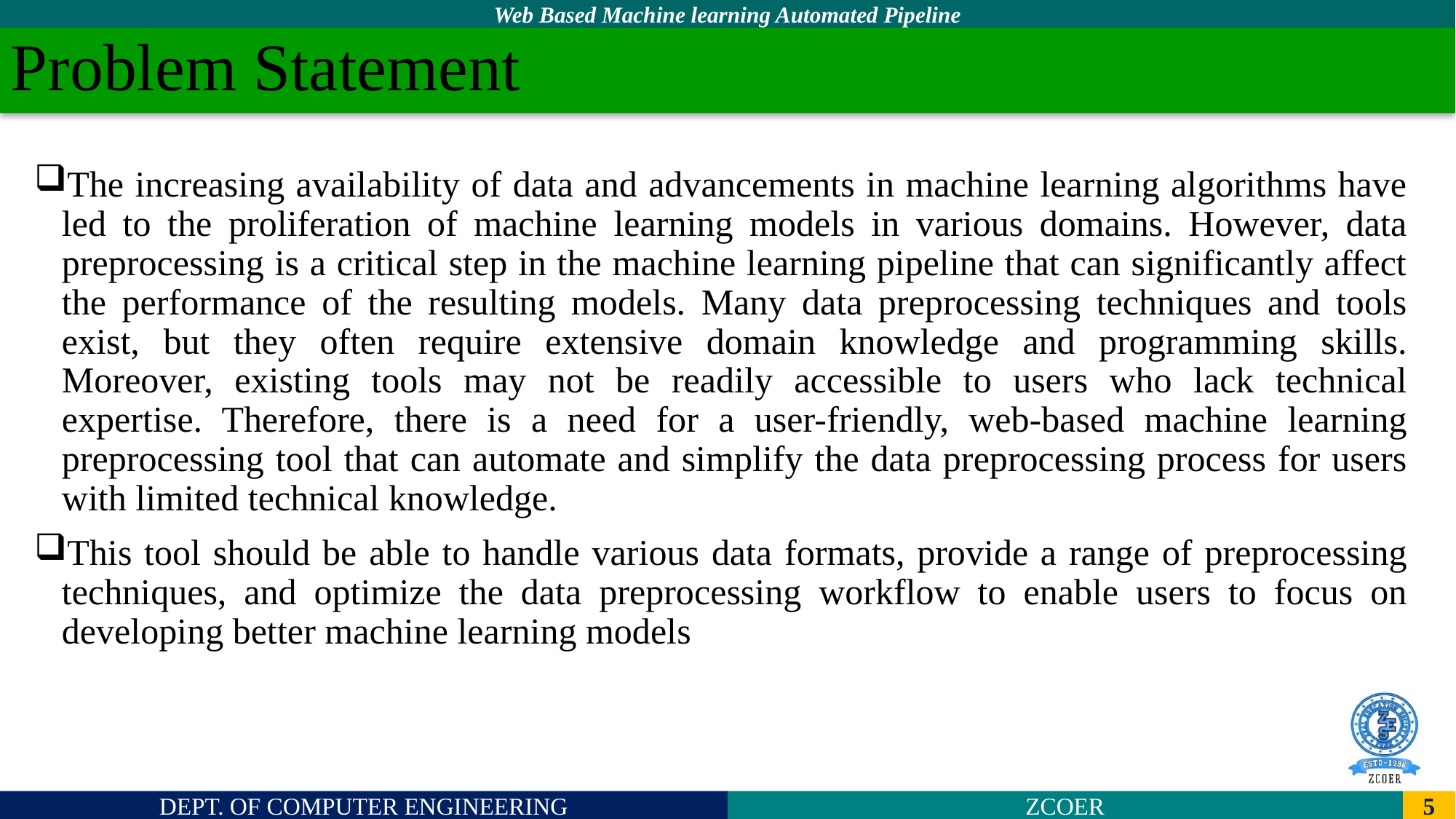

# Problem Statement
The increasing availability of data and advancements in machine learning algorithms have led to the proliferation of machine learning models in various domains. However, data preprocessing is a critical step in the machine learning pipeline that can significantly affect the performance of the resulting models. Many data preprocessing techniques and tools exist, but they often require extensive domain knowledge and programming skills. Moreover, existing tools may not be readily accessible to users who lack technical expertise. Therefore, there is a need for a user-friendly, web-based machine learning preprocessing tool that can automate and simplify the data preprocessing process for users with limited technical knowledge.
This tool should be able to handle various data formats, provide a range of preprocessing techniques, and optimize the data preprocessing workflow to enable users to focus on developing better machine learning models